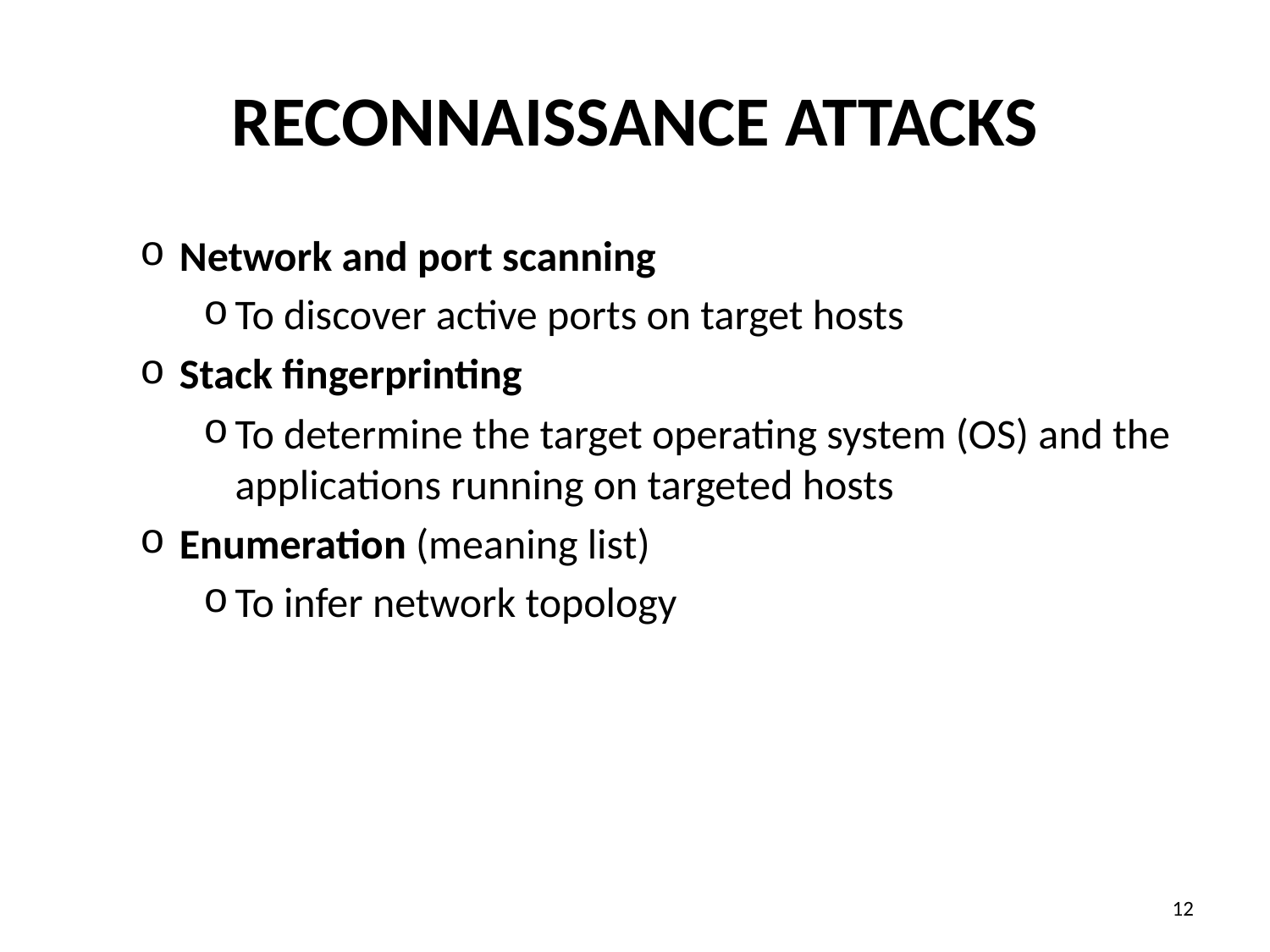

# Reconnaissance Attacks
Network and port scanning
To discover active ports on target hosts
Stack fingerprinting
To determine the target operating system (OS) and the applications running on targeted hosts
Enumeration (meaning list)
To infer network topology

12